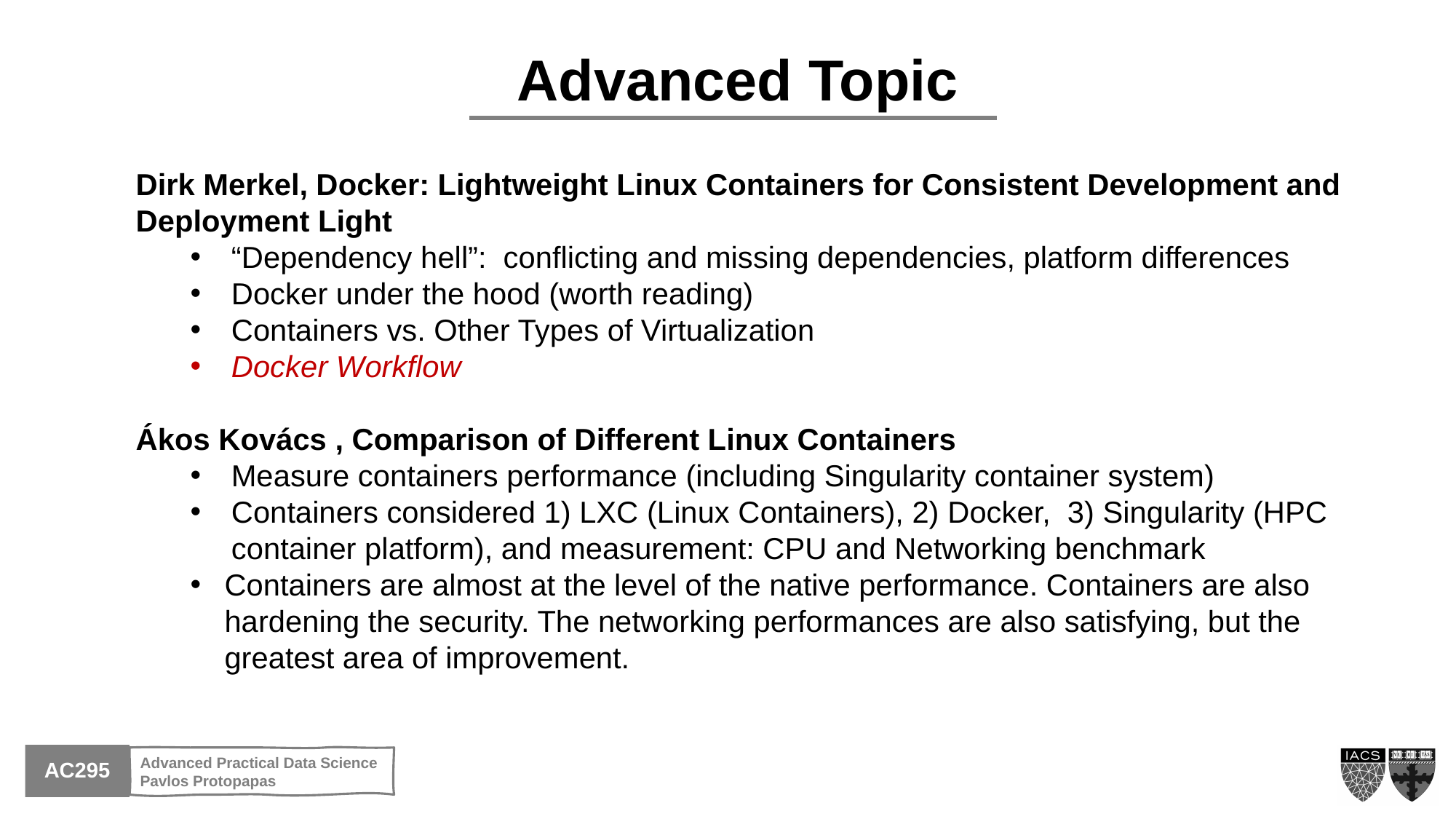

Advanced Topic
Dirk Merkel, Docker: Lightweight Linux Containers for Consistent Development and Deployment Light
“Dependency hell”:  conflicting and missing dependencies, platform differences
Docker under the hood (worth reading)
Containers vs. Other Types of Virtualization
Docker Workflow

Ákos Kovács , Comparison of Different Linux Containers
Measure containers performance (including Singularity container system)
Containers considered 1) LXC (Linux Containers), 2) Docker,  3) Singularity (HPC container platform), and measurement: CPU and Networking benchmark
Containers are almost at the level of the native performance. Containers are also hardening the security. The networking performances are also satisfying, but the greatest area of improvement.